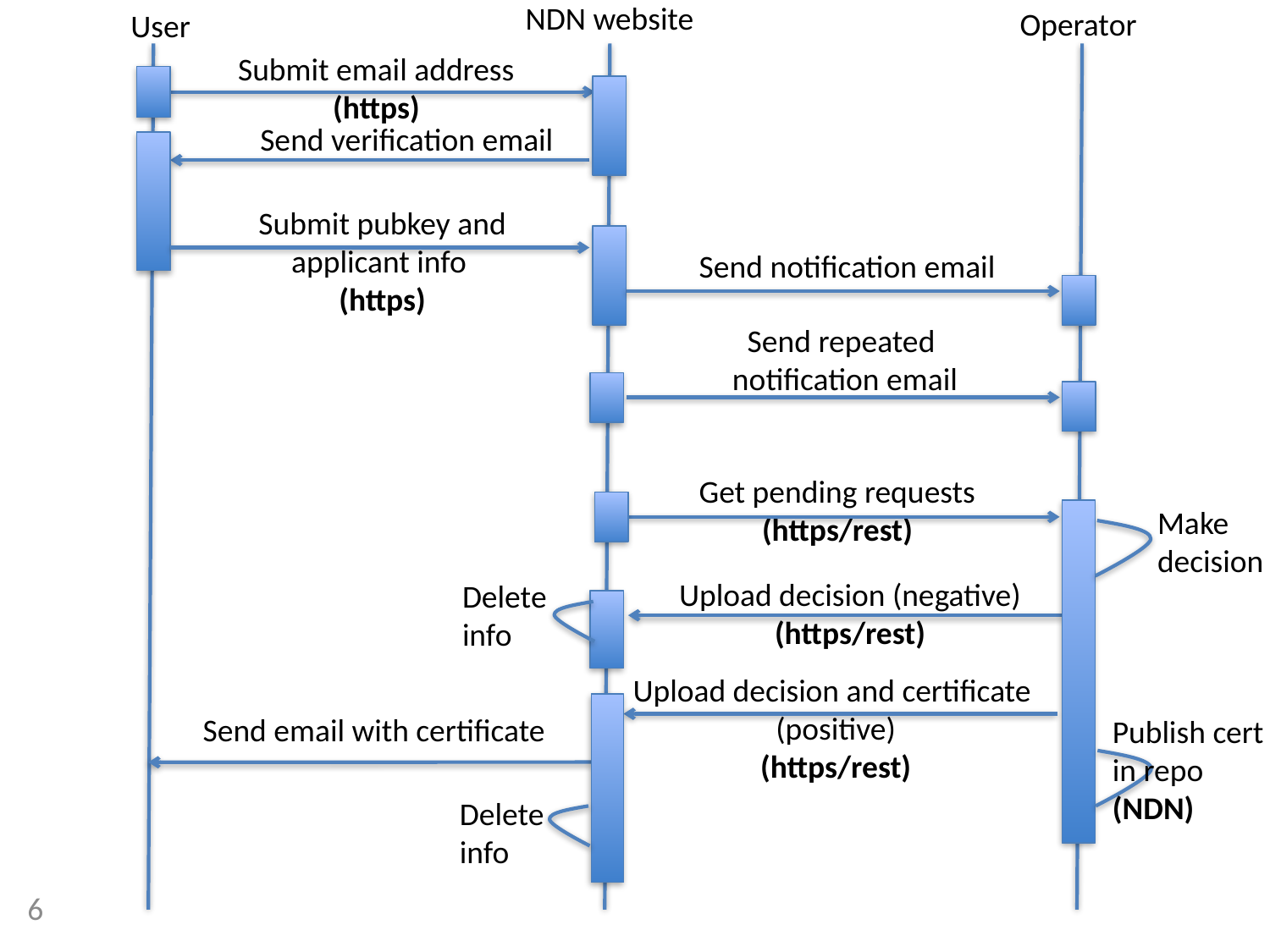

User
NDN website
Operator
Submit email address
(https)

Send verification email

Submit pubkey and applicant info
(https)

Send notification email

Send repeated
notification email

Get pending requests
(https/rest)

Make
decision

Upload decision (negative)
(https/rest)
Delete
info

Upload decision and certificate
(positive)
(https/rest)

Send email with certificate
Publish cert
in repo
(NDN)

Delete
info

6